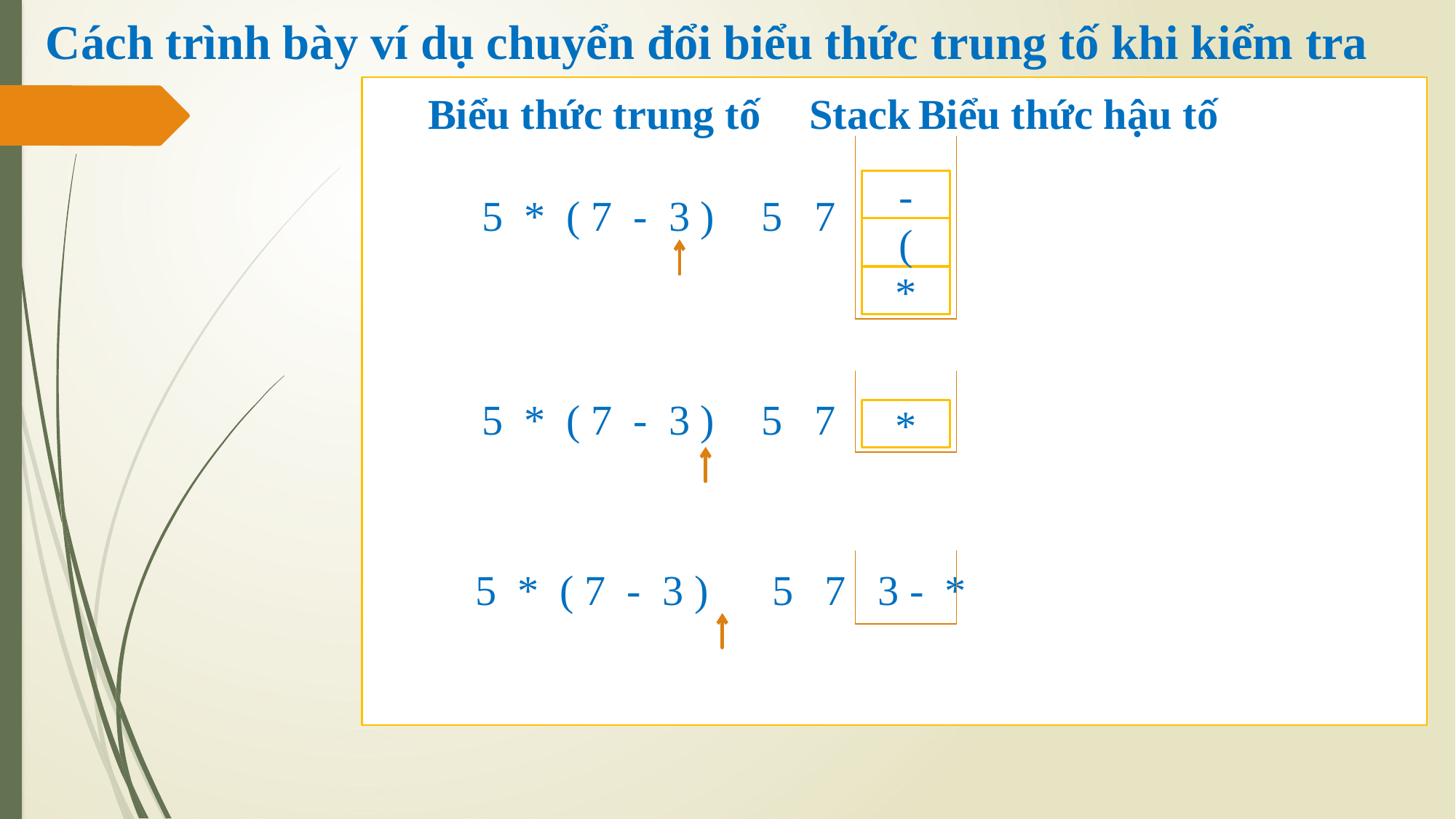

Cách trình bày ví dụ chuyển đổi biểu thức trung tố khi kiểm tra
Biểu thức trung tố	Stack	Biểu thức hậu tố

5  *  ( 7  -  3 )	5   7   3

5  *  ( 7  -  3 )	5   7   3 -

5  *  ( 7  -  3 )	 5   7   3 -  *

-
(
*
*